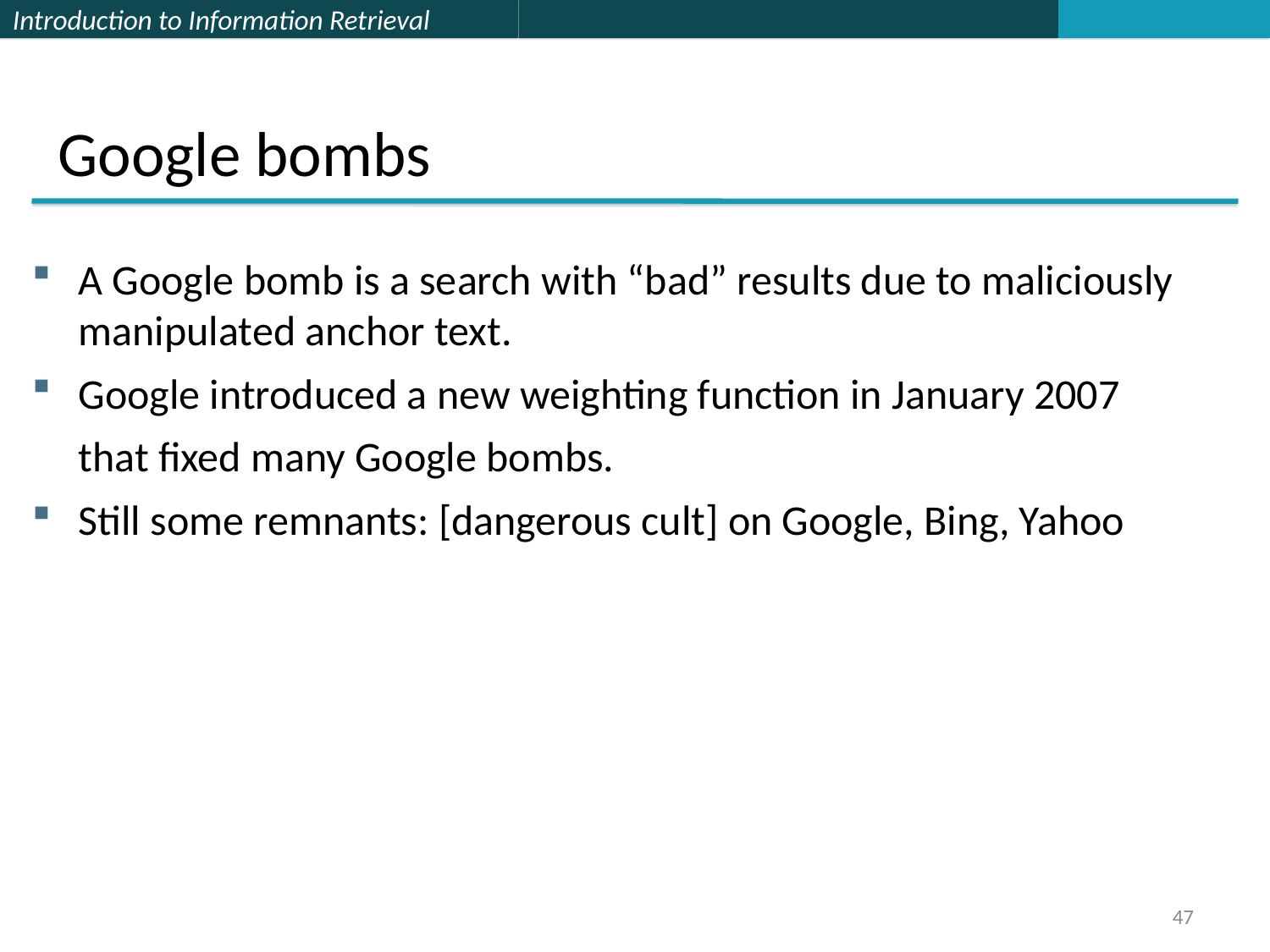

Google bombs
A Google bomb is a search with “bad” results due to maliciously manipulated anchor text.
Google introduced a new weighting function in January 2007
	that fixed many Google bombs.
Still some remnants: [dangerous cult] on Google, Bing, Yahoo

47